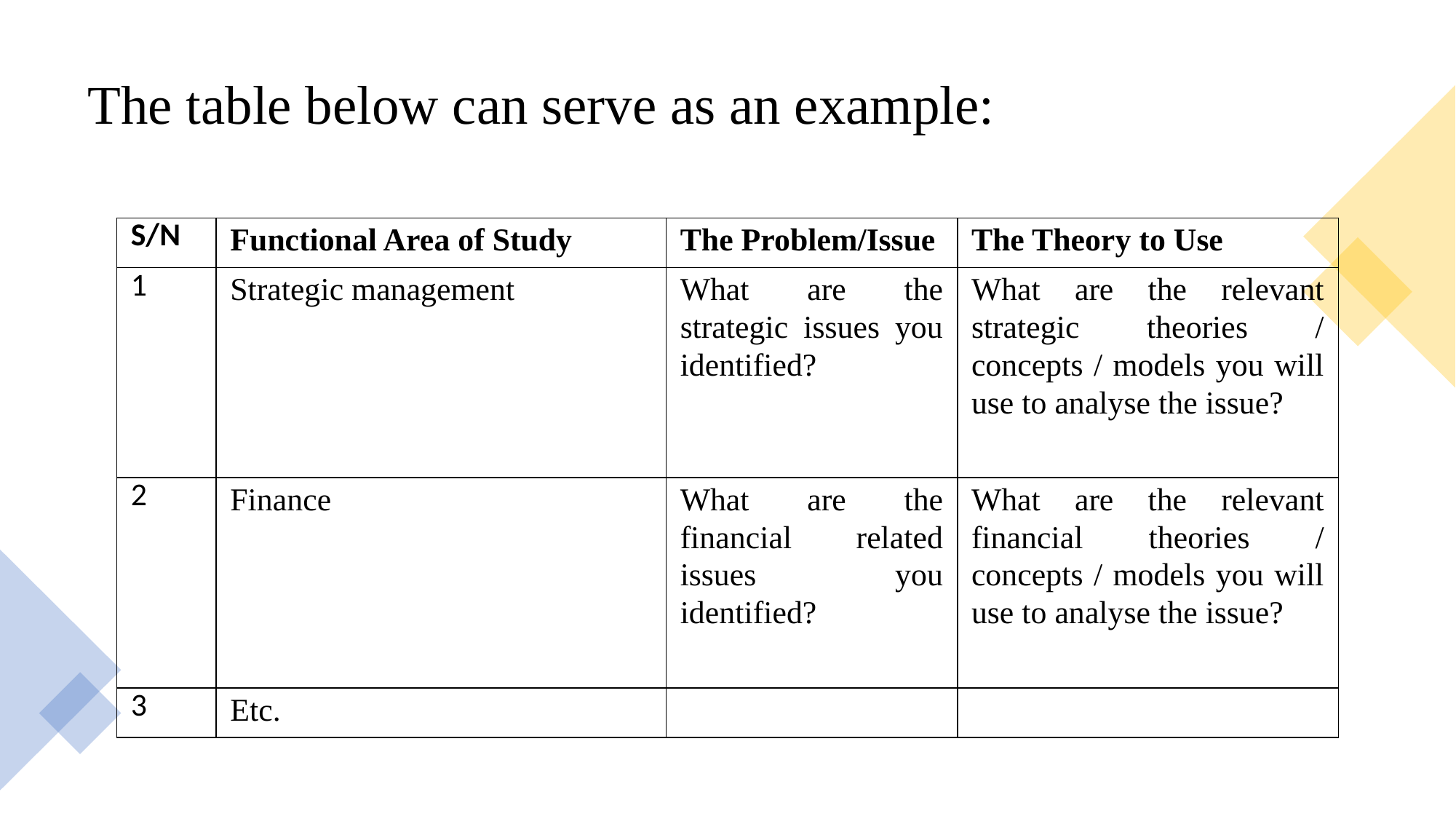

# The table below can serve as an example:

| S/N | Functional Area of Study | The Problem/Issue | The Theory to Use |
| --- | --- | --- | --- |
| 1 | Strategic management | What are the strategic issues you identified? | What are the relevant strategic theories / concepts / models you will use to analyse the issue? |
| 2 | Finance | What are the financial related issues you identified? | What are the relevant financial theories / concepts / models you will use to analyse the issue? |
| 3 | Etc. |  |  |